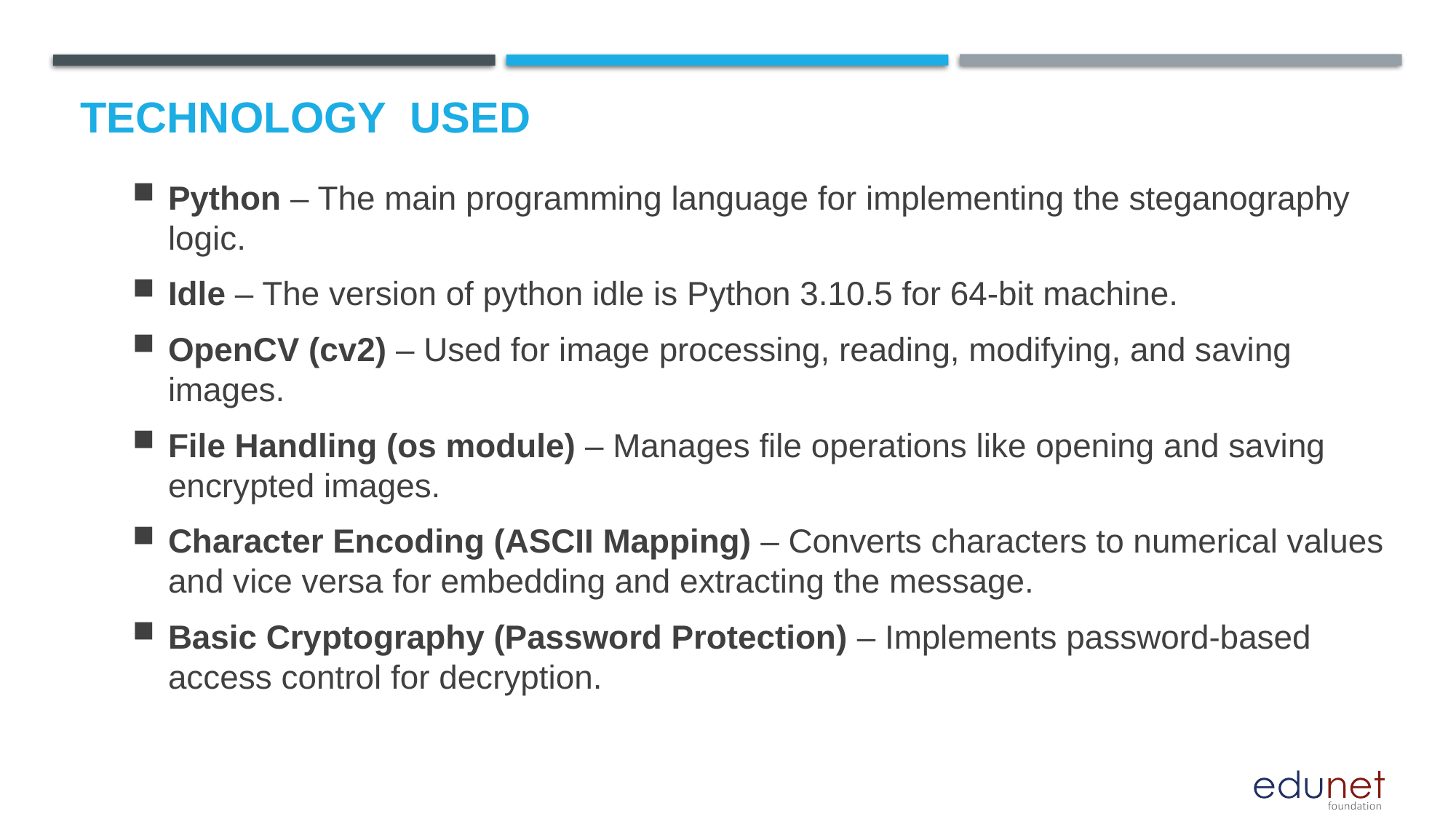

# Technology  used
Python – The main programming language for implementing the steganography logic.
Idle – The version of python idle is Python 3.10.5 for 64-bit machine.
OpenCV (cv2) – Used for image processing, reading, modifying, and saving images.
File Handling (os module) – Manages file operations like opening and saving encrypted images.
Character Encoding (ASCII Mapping) – Converts characters to numerical values and vice versa for embedding and extracting the message.
Basic Cryptography (Password Protection) – Implements password-based access control for decryption.